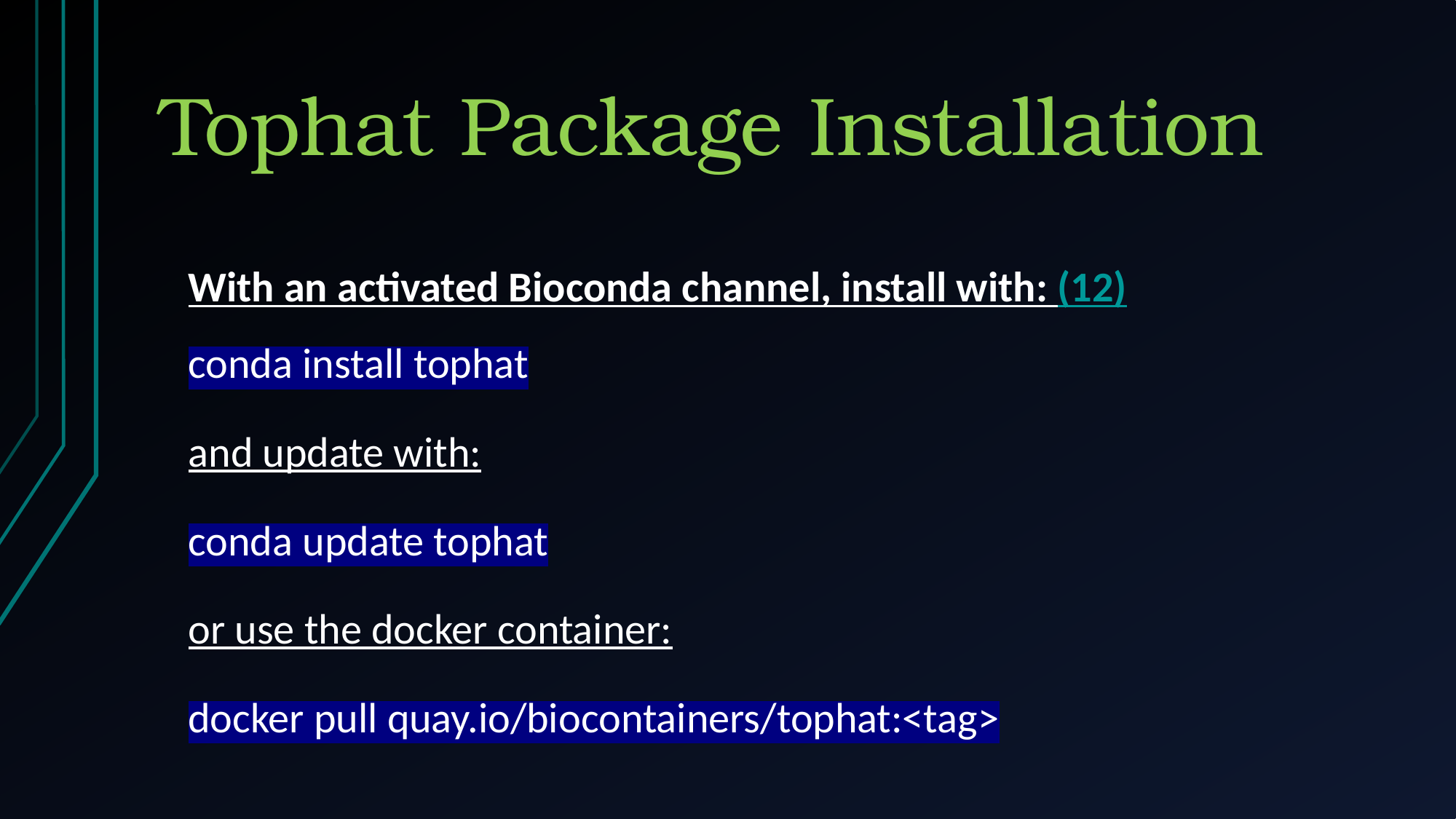

# Tophat Package Installation
With an activated Bioconda channel, install with: (12)
conda install tophat
and update with:
conda update tophat
or use the docker container:
docker pull quay.io/biocontainers/tophat:<tag>